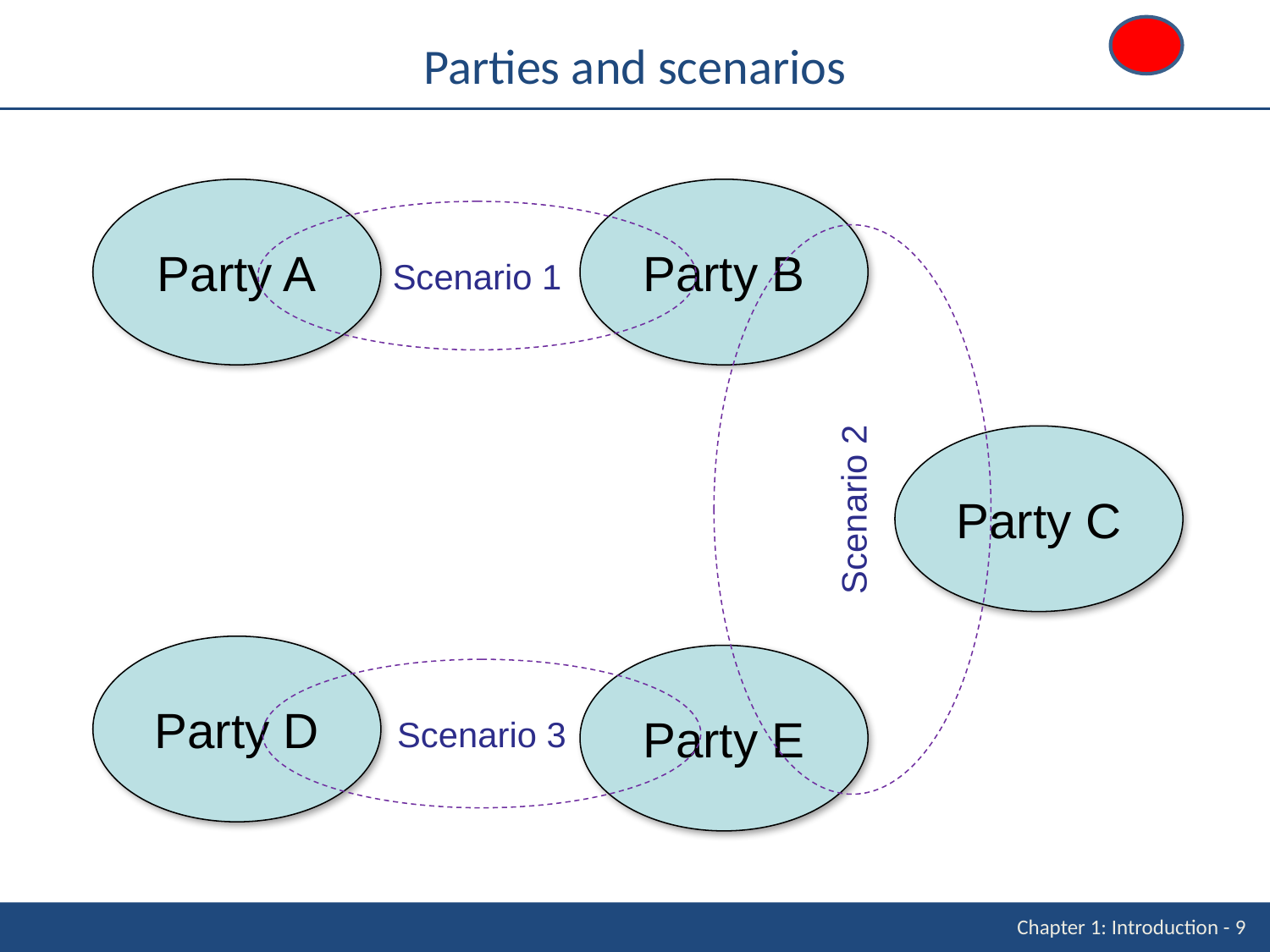

# Parties and scenarios
Scenario 1
Party A
Party B
Scenario 2
Party C
Scenario 3
Party D
Party E

Chapter 1: Introduction - 9